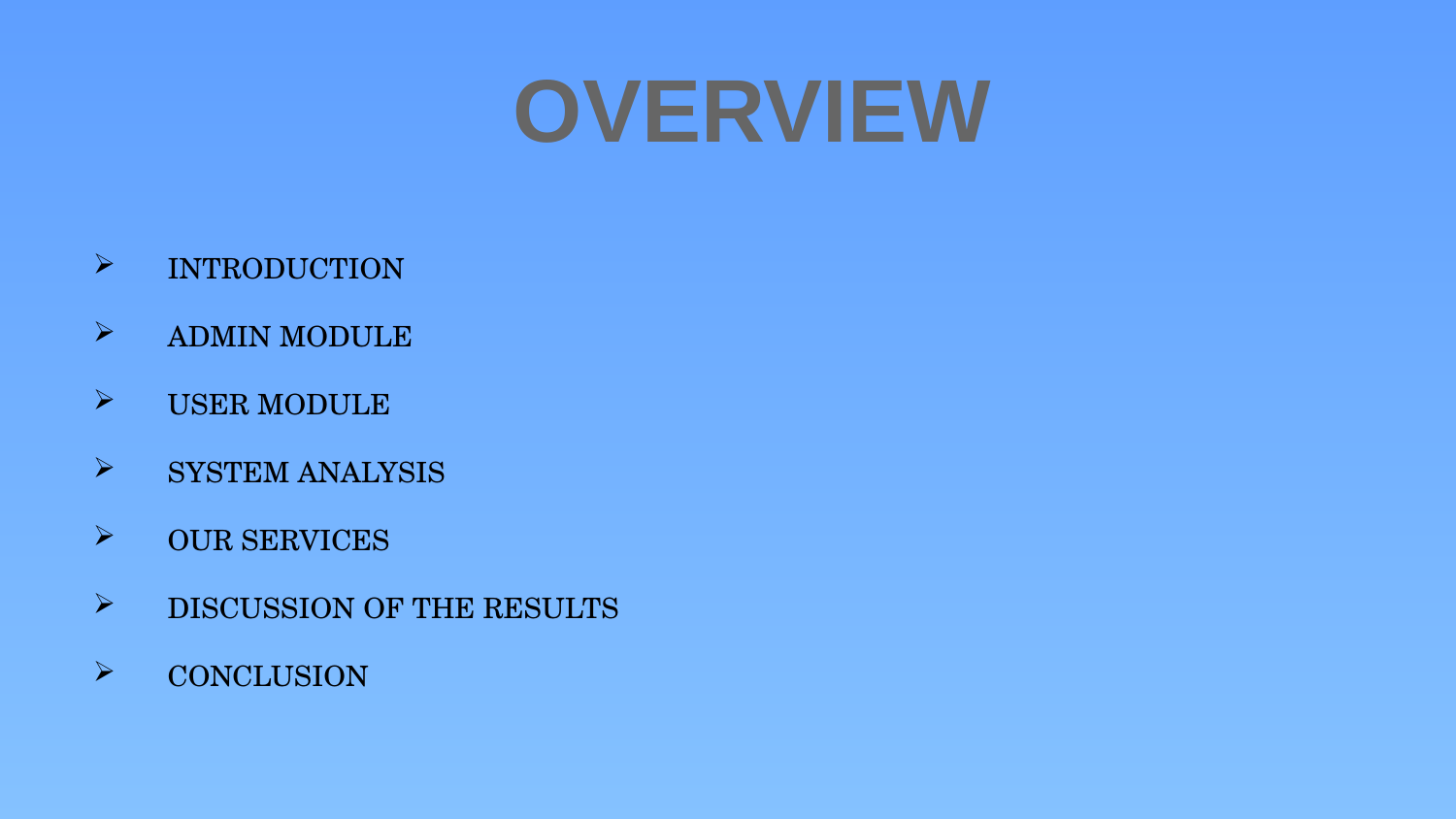

OVERVIEW

     INTRODUCTION
     ADMIN MODULE
     USER MODULE
     SYSTEM ANALYSIS
     OUR SERVICES
     DISCUSSION OF THE RESULTS
     CONCLUSION